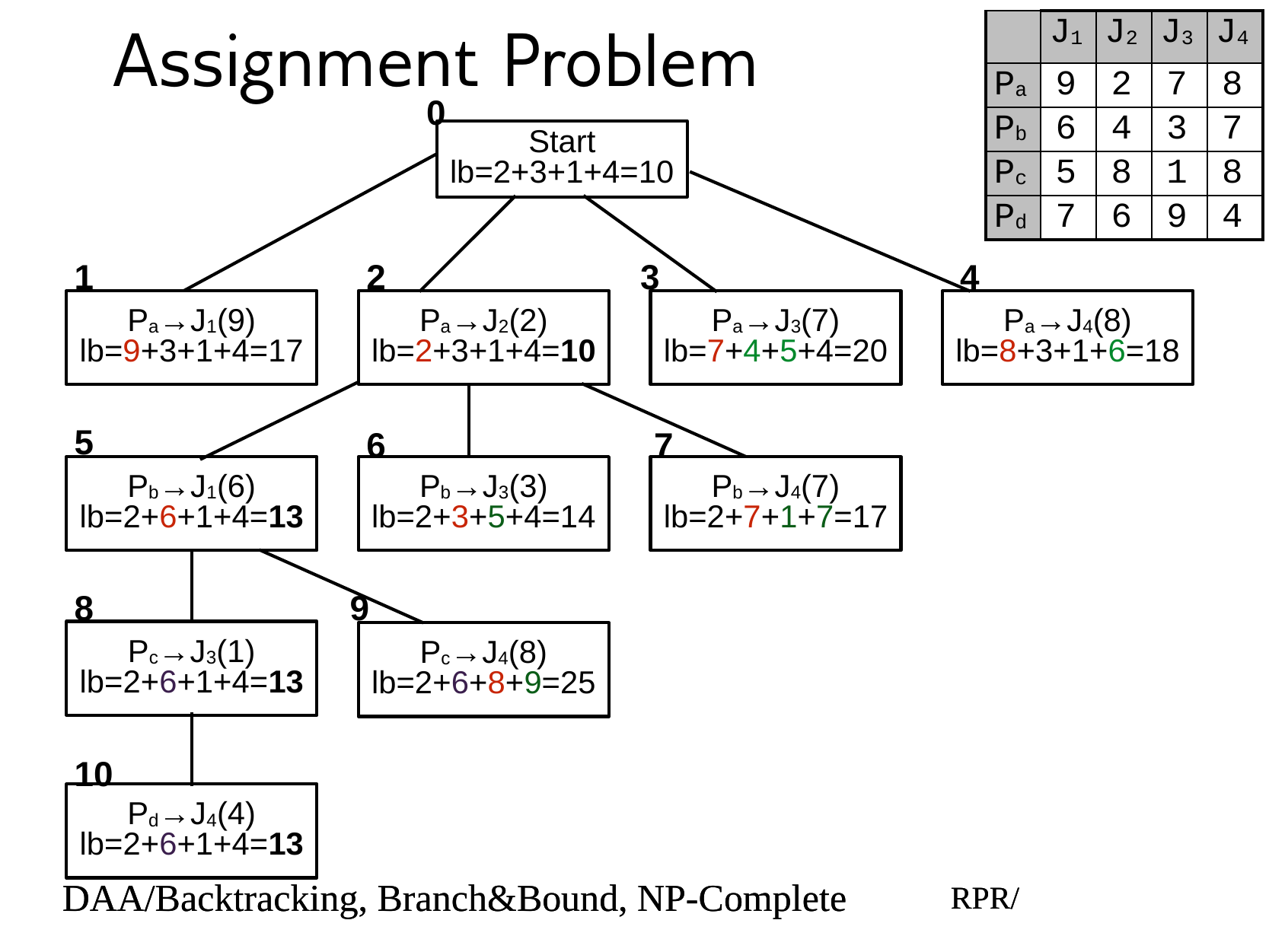

# Assignment Problem
|  | J1 | J2 | J3 | J4 |
| --- | --- | --- | --- | --- |
| Pa | 9 | 2 | 7 | 8 |
| Pb | 6 | 4 | 3 | 7 |
| Pc | 5 | 8 | 1 | 8 |
| Pd | 7 | 6 | 9 | 4 |
0
Start
lb=2+3+1+4=10

1
Pa→J1(9)
lb=9+3+1+4=17
2
Pa→J2(2)
lb=2+3+1+4=10
3
Pa→J3(7)
lb=7+4+5+4=20
4
Pa→J4(8)
lb=8+3+1+6=18

5
Pb→J1(6)
lb=2+6+1+4=13
6
Pb→J3(3)
lb=2+3+5+4=14
7
Pb→J4(7)
lb=2+7+1+7=17

8
Pc→J3(1)
lb=2+6+1+4=13
9
Pc→J4(8)
lb=2+6+8+9=25

10
Pd→J4(4)
lb=2+6+1+4=13
DAA/Backtracking, Branch&Bound, NP-Complete
RPR/
11